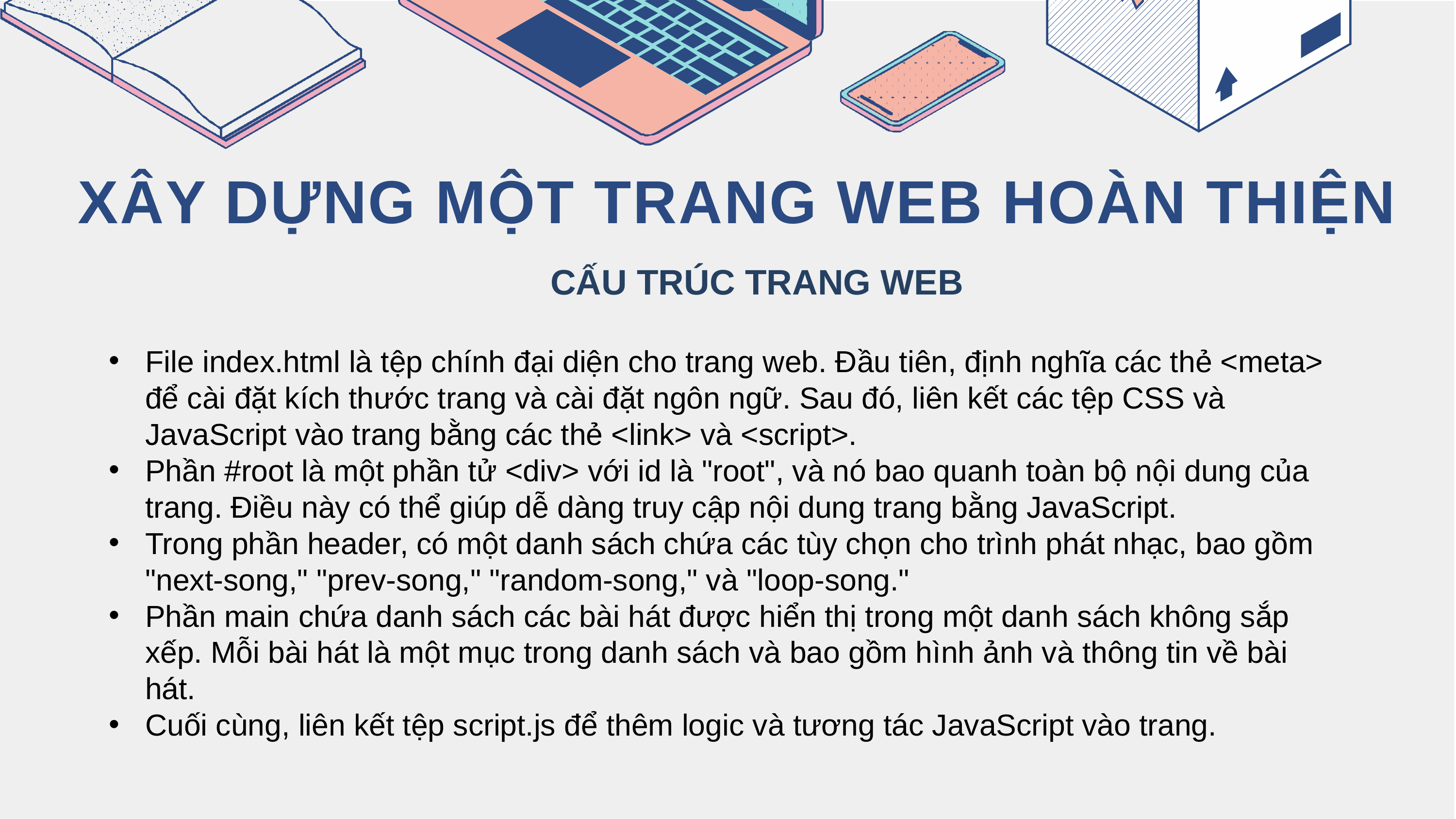

# XÂY DỰNG MỘT TRANG WEB HOÀN THIỆN
CẤU TRÚC TRANG WEB
File index.html là tệp chính đại diện cho trang web. Đầu tiên, định nghĩa các thẻ <meta> để cài đặt kích thước trang và cài đặt ngôn ngữ. Sau đó, liên kết các tệp CSS và JavaScript vào trang bằng các thẻ <link> và <script>.
Phần #root là một phần tử <div> với id là "root", và nó bao quanh toàn bộ nội dung của trang. Điều này có thể giúp dễ dàng truy cập nội dung trang bằng JavaScript.
Trong phần header, có một danh sách chứa các tùy chọn cho trình phát nhạc, bao gồm "next-song," "prev-song," "random-song," và "loop-song."
Phần main chứa danh sách các bài hát được hiển thị trong một danh sách không sắp xếp. Mỗi bài hát là một mục trong danh sách và bao gồm hình ảnh và thông tin về bài hát.
Cuối cùng, liên kết tệp script.js để thêm logic và tương tác JavaScript vào trang.